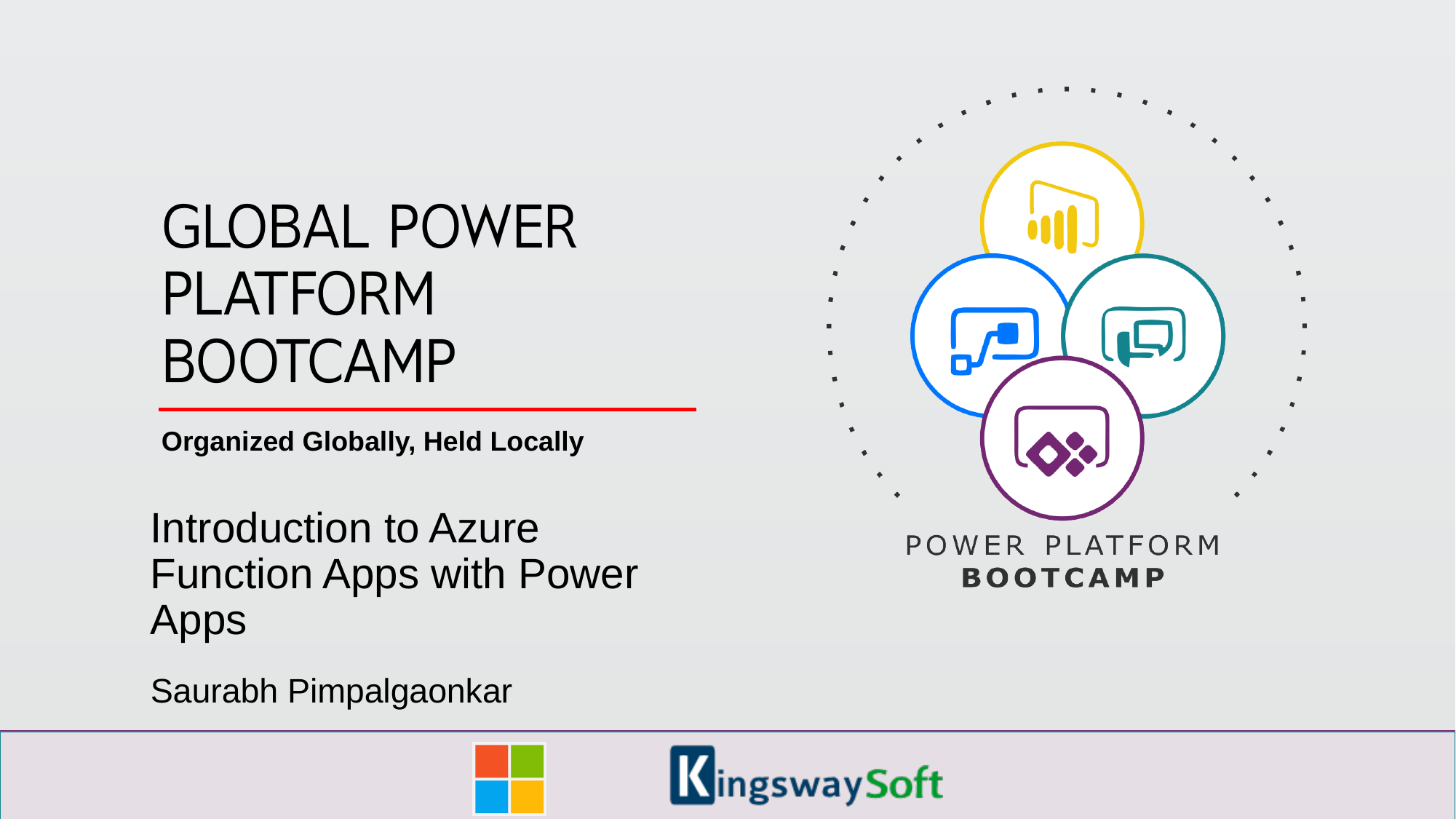

Introduction to Azure Function Apps with Power Apps
Saurabh Pimpalgaonkar